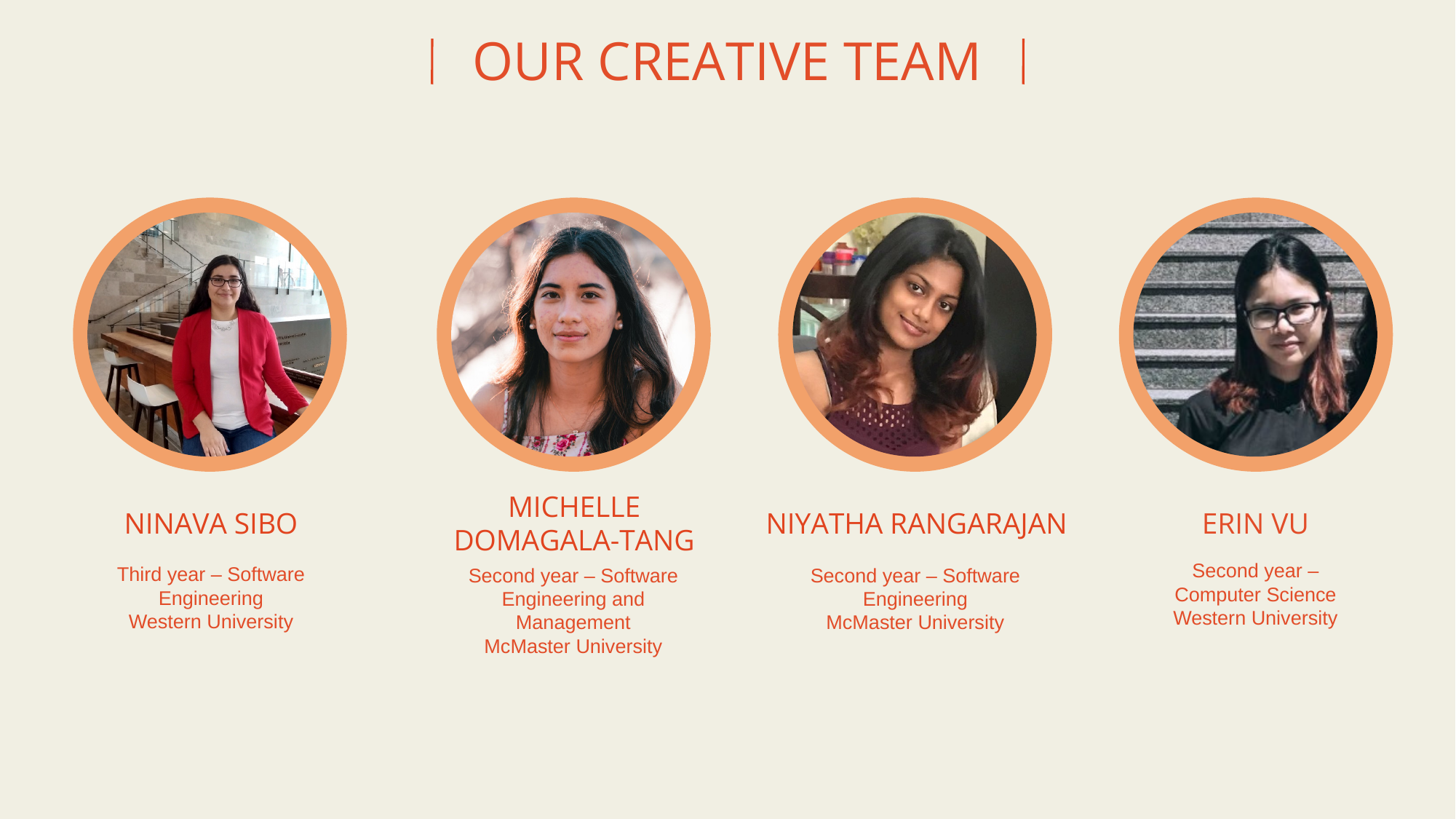

OUR CREATIVE TEAM

NINAVA SIBO
Third year – Software Engineering
Western University

MICHELLE DOMAGALA-TANG
Second year – Software Engineering and Management
McMaster University

NIYATHA RANGARAJAN
Second year – Software Engineering
McMaster University

ERIN VU
Second year – Computer Science
Western University